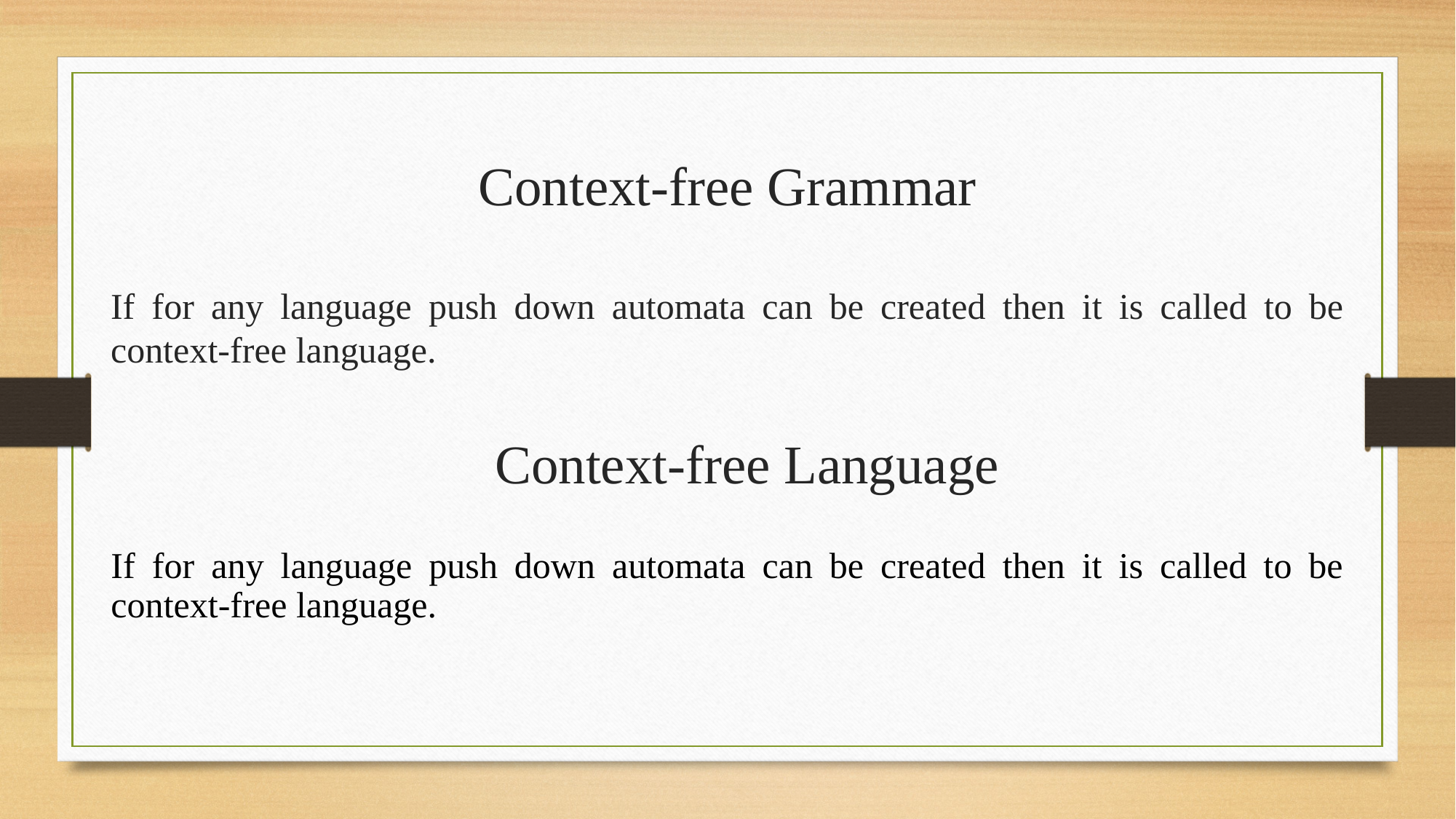

Context-free Grammar
If for any language push down automata can be created then it is called to be context-free language.
Context-free Language
If for any language push down automata can be created then it is called to be context-free language.